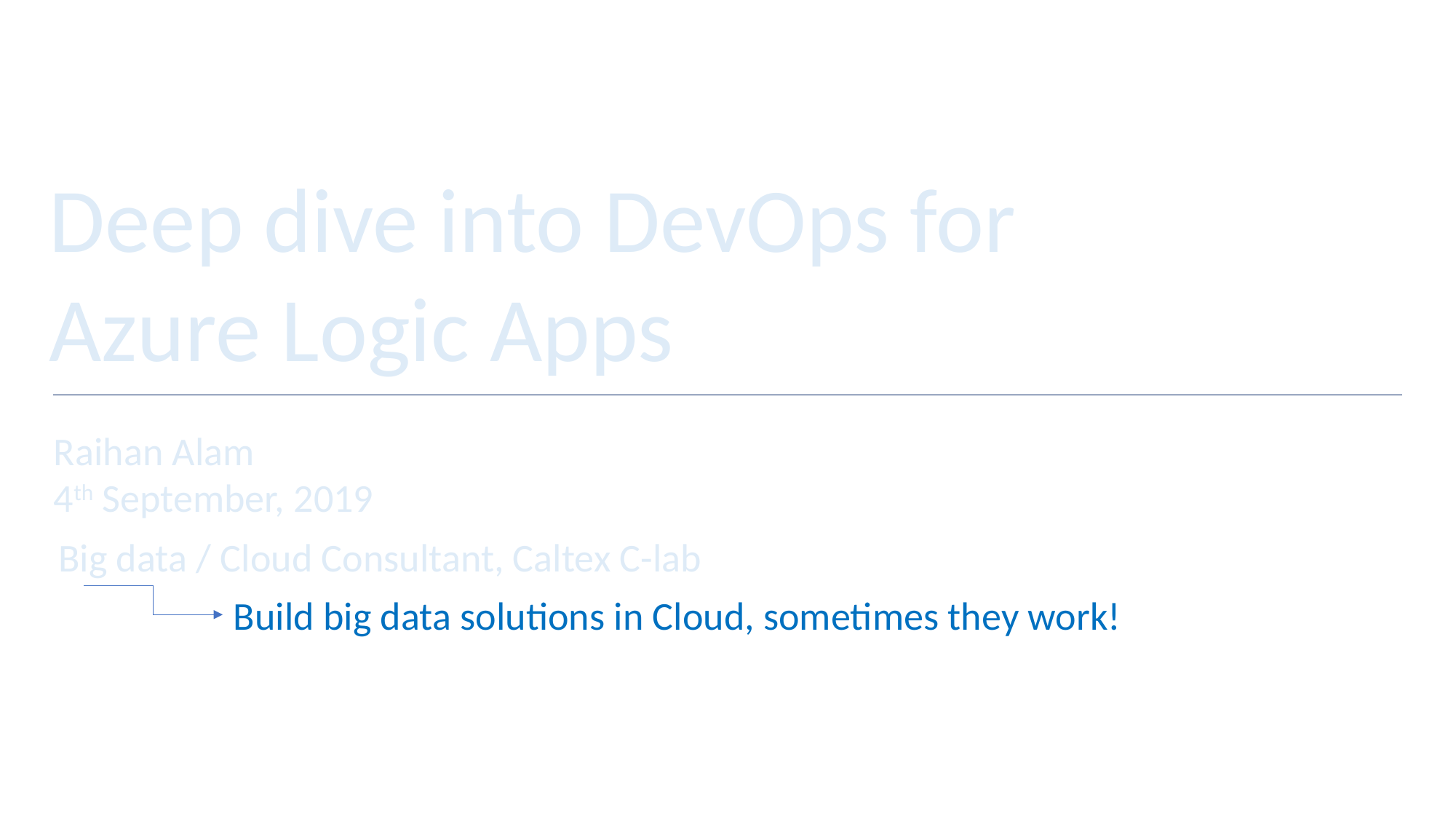

Deep dive into DevOps for
Azure Logic Apps

Raihan Alam
4th September, 2019
Big data / Cloud Consultant, Caltex C-lab
Build big data solutions in Cloud, sometimes they work!